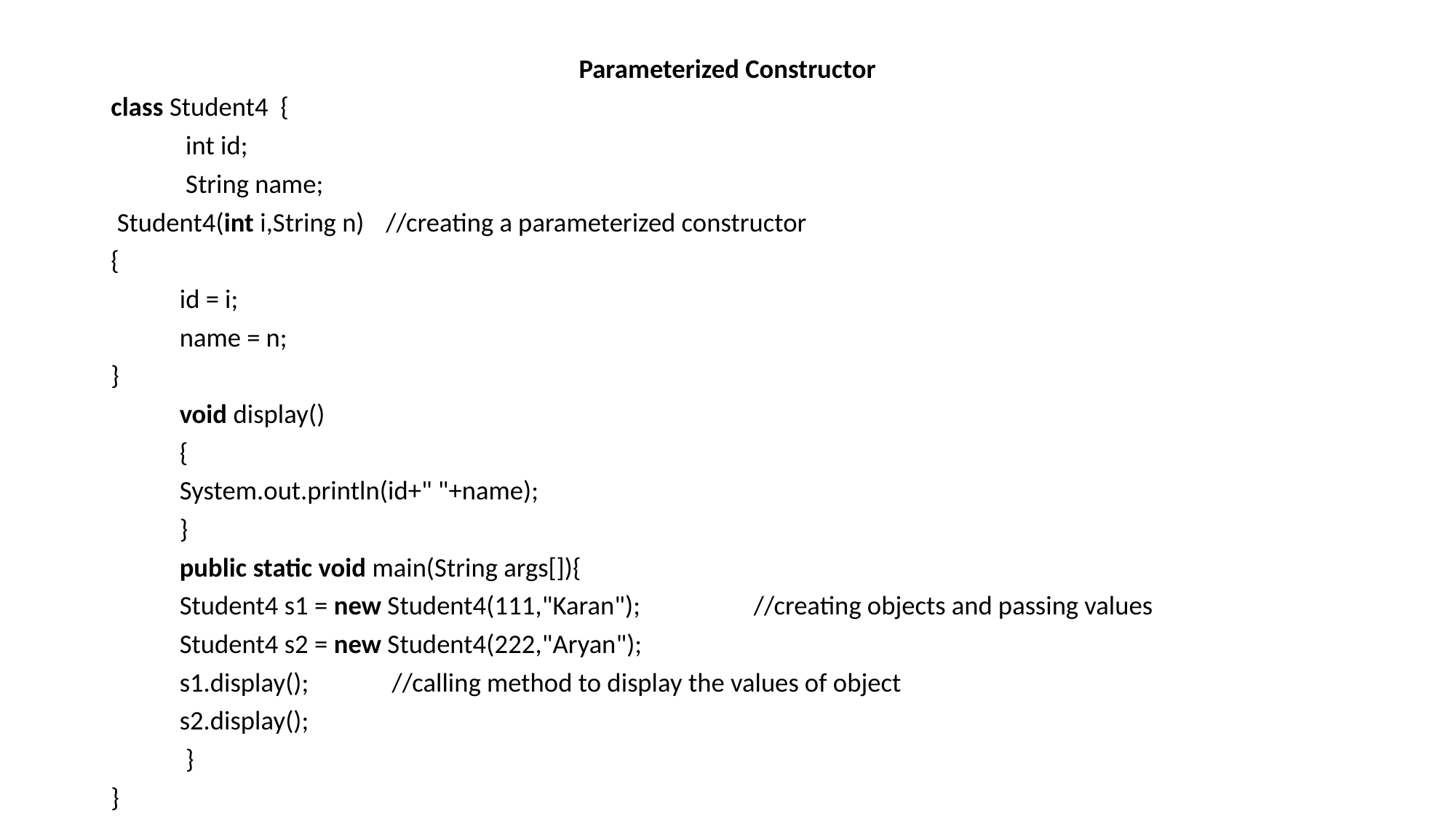

Parameterized Constructor
class Student4  {
  	 int id;
	 String name;
 Student4(int i,String n)		//creating a parameterized constructor
{
    	id = i;
	name = n;
}
 	void display()
	{
	System.out.println(id+" "+name);
	}
    	public static void main(String args[]){
	Student4 s1 = new Student4(111,"Karan");    	    //creating objects and passing values
	Student4 s2 = new Student4(222,"Aryan");
	s1.display();  				 //calling method to display the values of object
	s2.display();
  	 }
}